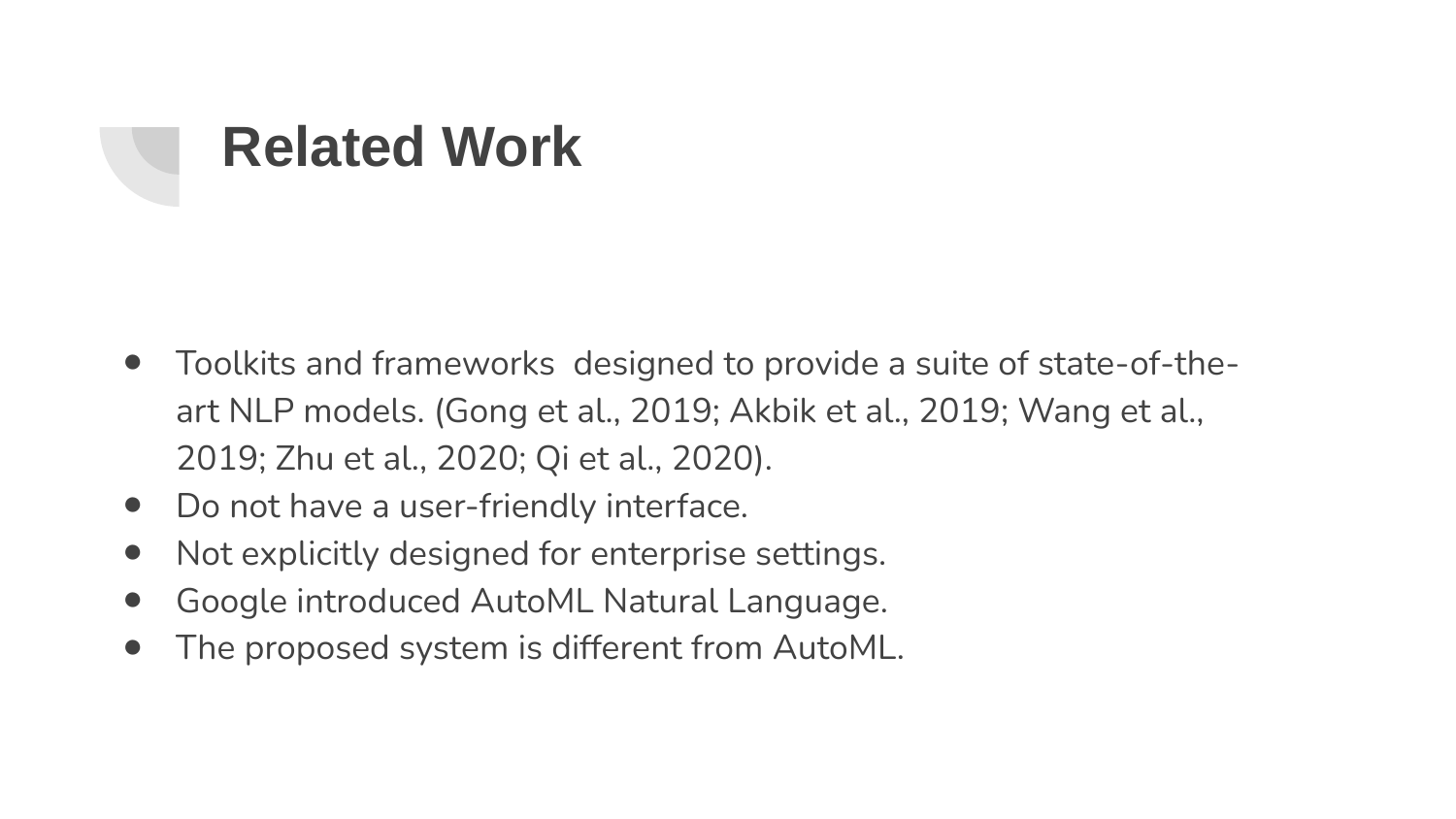

# Related Work

Toolkits and frameworks  designed to provide a suite of state-of-the-art NLP models. (Gong et al., 2019; Akbik et al., 2019; Wang et al., 2019; Zhu et al., 2020; Qi et al., 2020).
Do not have a user-friendly interface.
Not explicitly designed for enterprise settings.
Google introduced AutoML Natural Language.
The proposed system is different from AutoML.